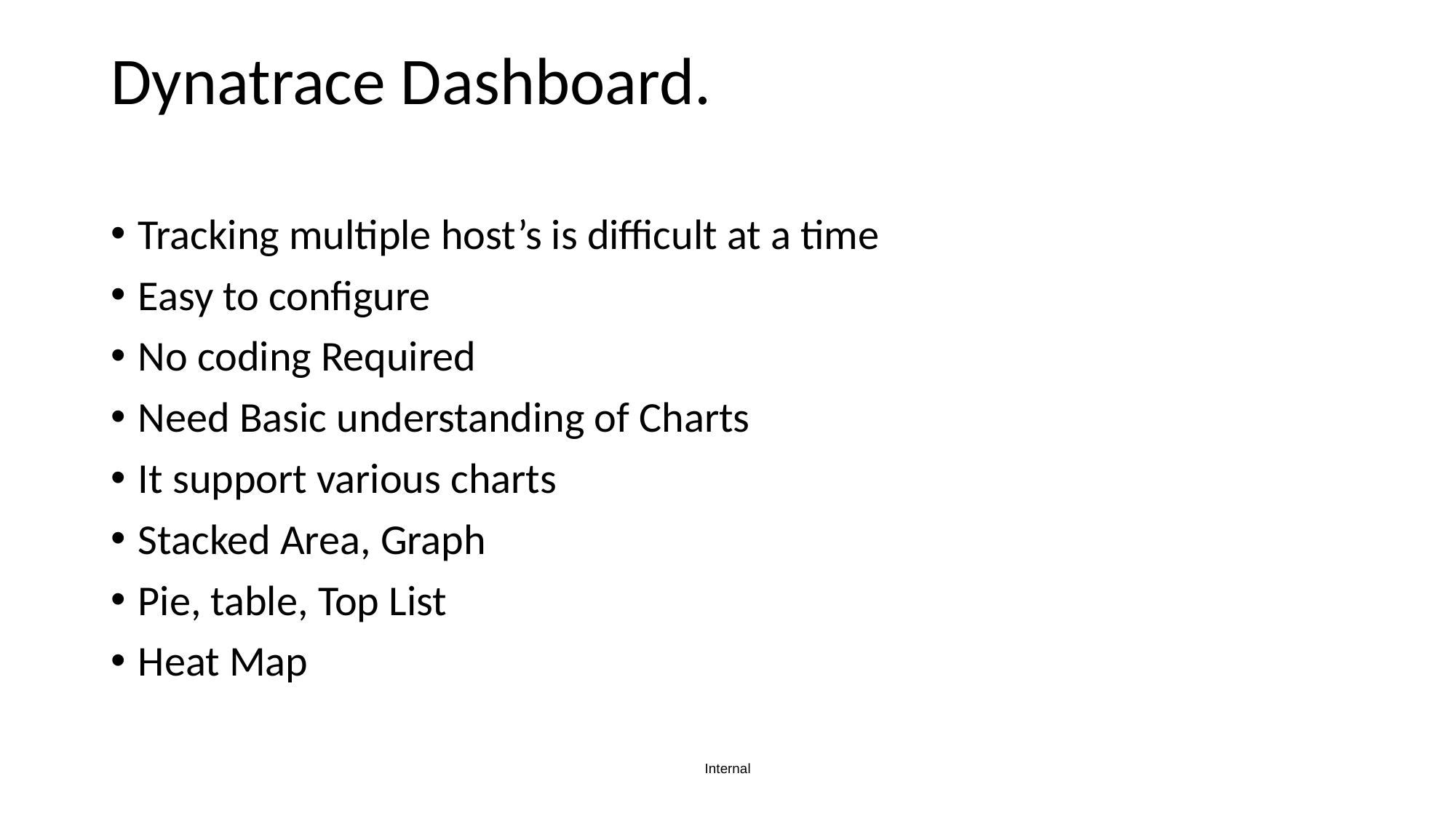

# Dynatrace Dashboard.
Tracking multiple host’s is difficult at a time
Easy to configure
No coding Required
Need Basic understanding of Charts
It support various charts
Stacked Area, Graph
Pie, table, Top List
Heat Map